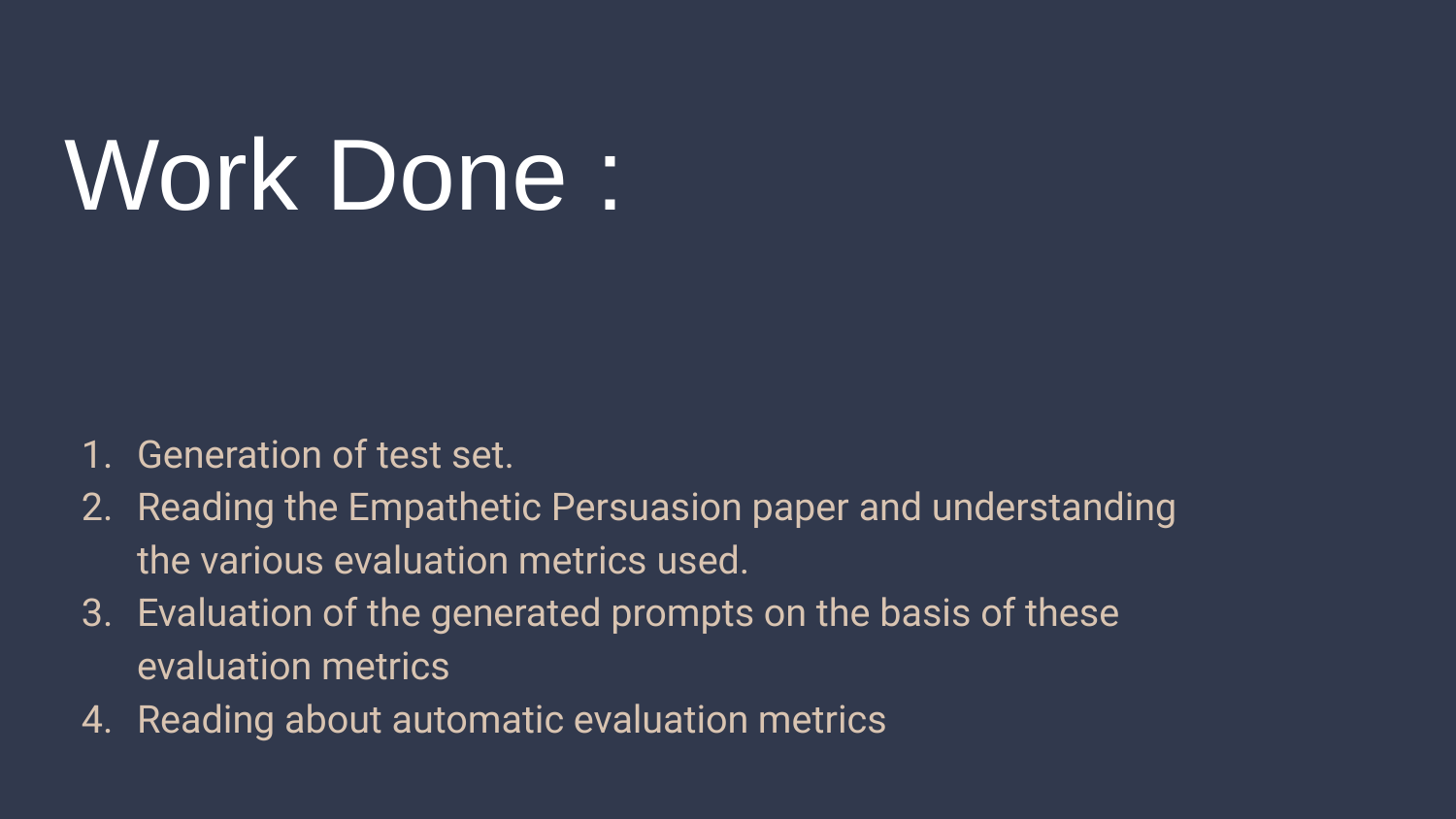

# Work Done :

Generation of test set.
Reading the Empathetic Persuasion paper and understanding the various evaluation metrics used.
Evaluation of the generated prompts on the basis of these evaluation metrics
Reading about automatic evaluation metrics